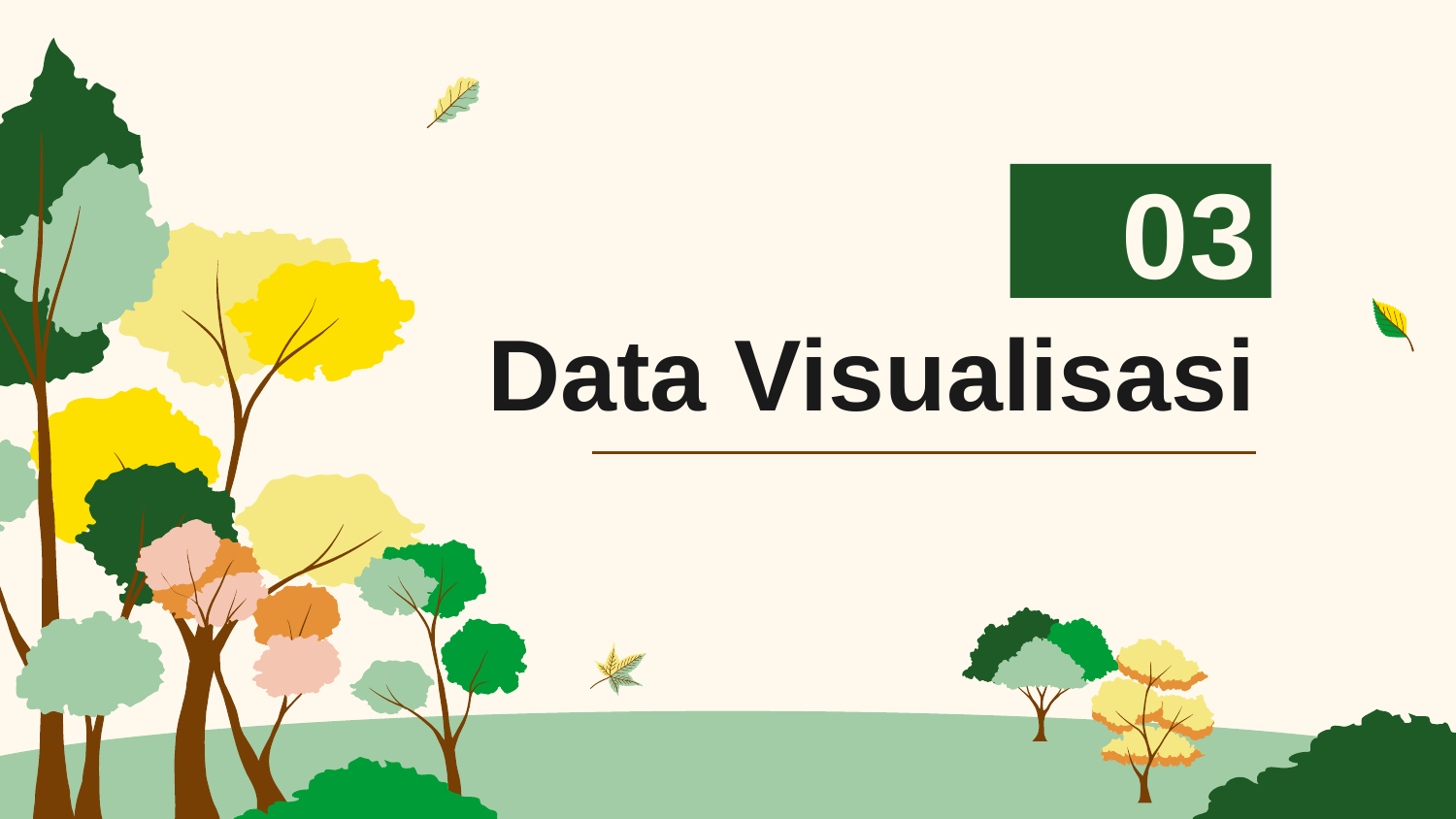

Apa saja Variabel Input

03
# Data Visualisasi

jumlah bank sampah
jumlah tempat Pengolahan/Daur Ulang Sampah/Limbah (TPS)
jumlah kabupate/kota yang memiliki limbah (rumah tangga&industri)
presentase sumber air minum bersih
presentase akses air minum layak
Jumlah Kasus Penyakit